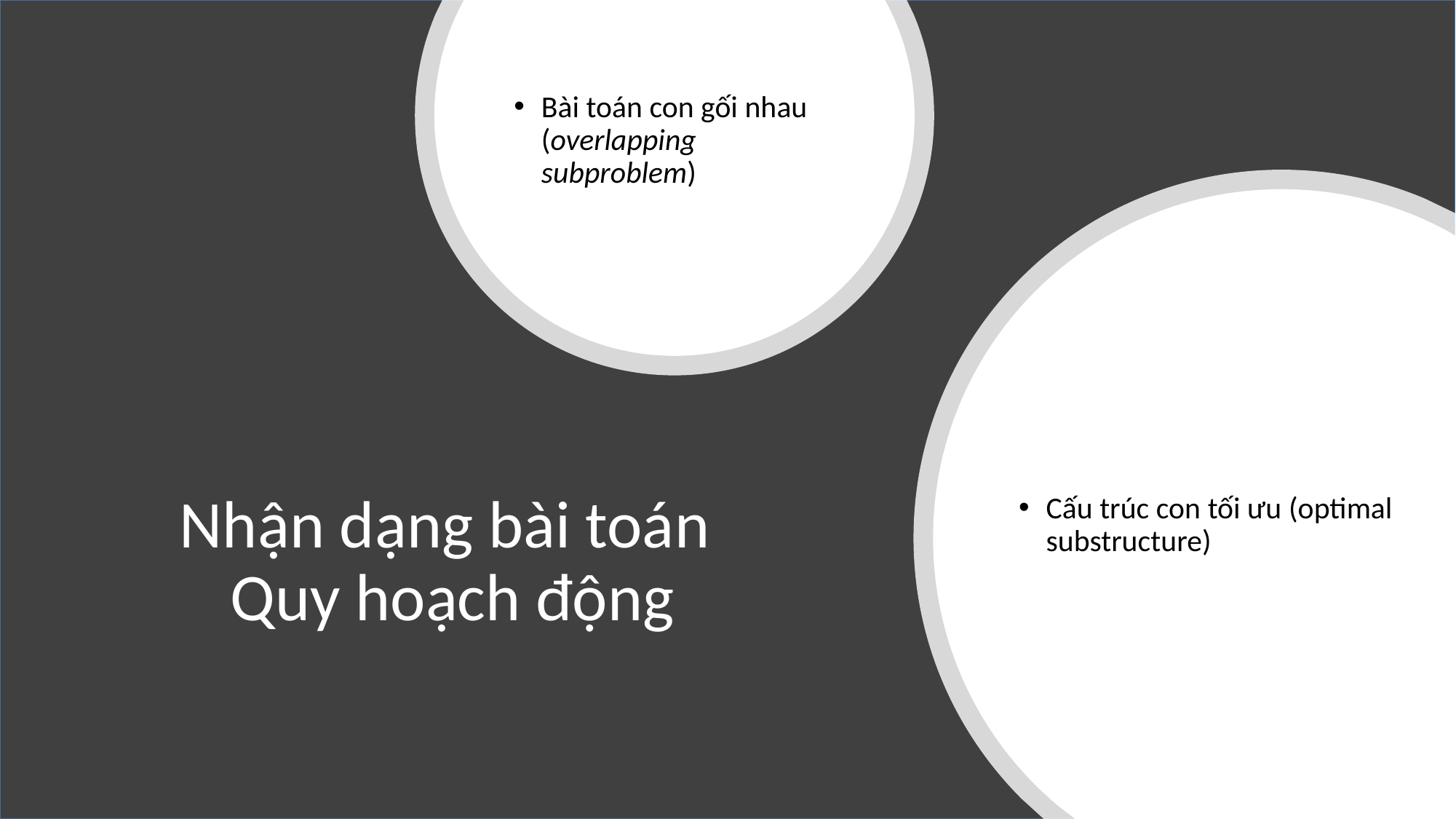

Bài toán con gối nhau (overlapping subproblem)

Cấu trúc con tối ưu (optimal substructure)

# Nhận dạng bài toán Quy hoạch động